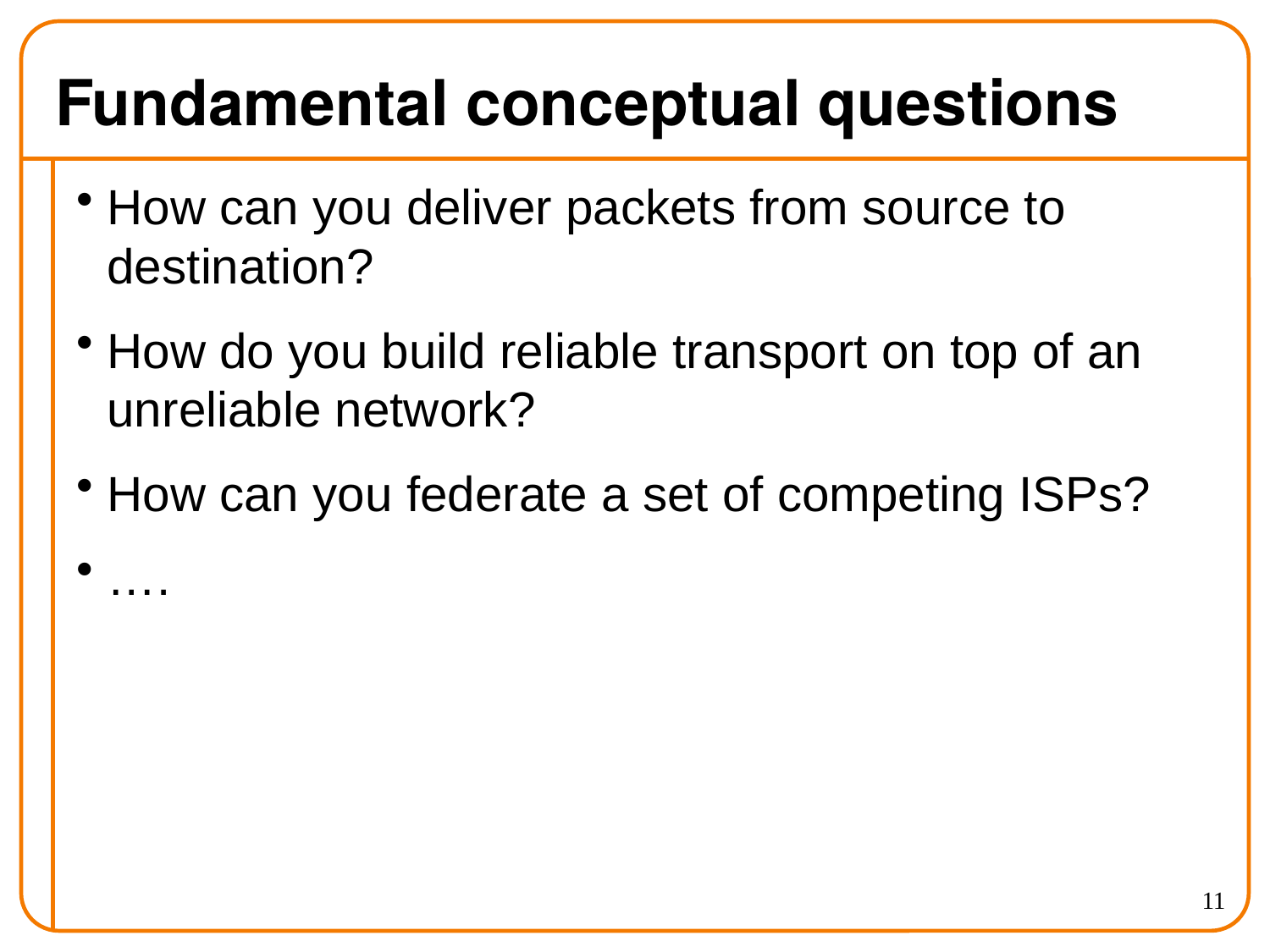

# Fundamental conceptual questions
How can you deliver packets from source to destination?
How do you build reliable transport on top of an unreliable network?
How can you federate a set of competing ISPs?
….
11